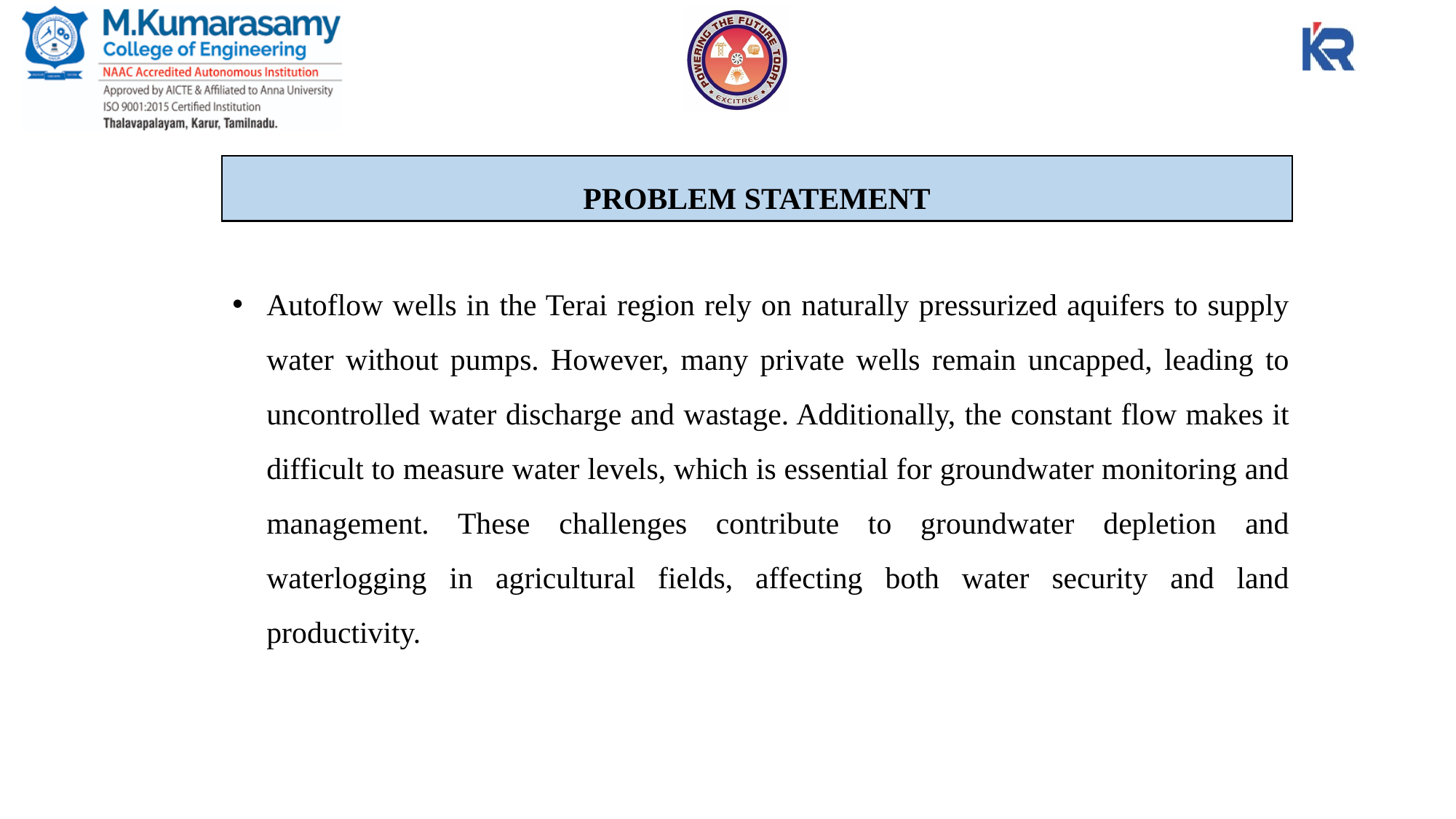

PROBLEM STATEMENT
Autoflow wells in the Terai region rely on naturally pressurized aquifers to supply water without pumps. However, many private wells remain uncapped, leading to uncontrolled water discharge and wastage. Additionally, the constant flow makes it difficult to measure water levels, which is essential for groundwater monitoring and management. These challenges contribute to groundwater depletion and waterlogging in agricultural fields, affecting both water security and land productivity.